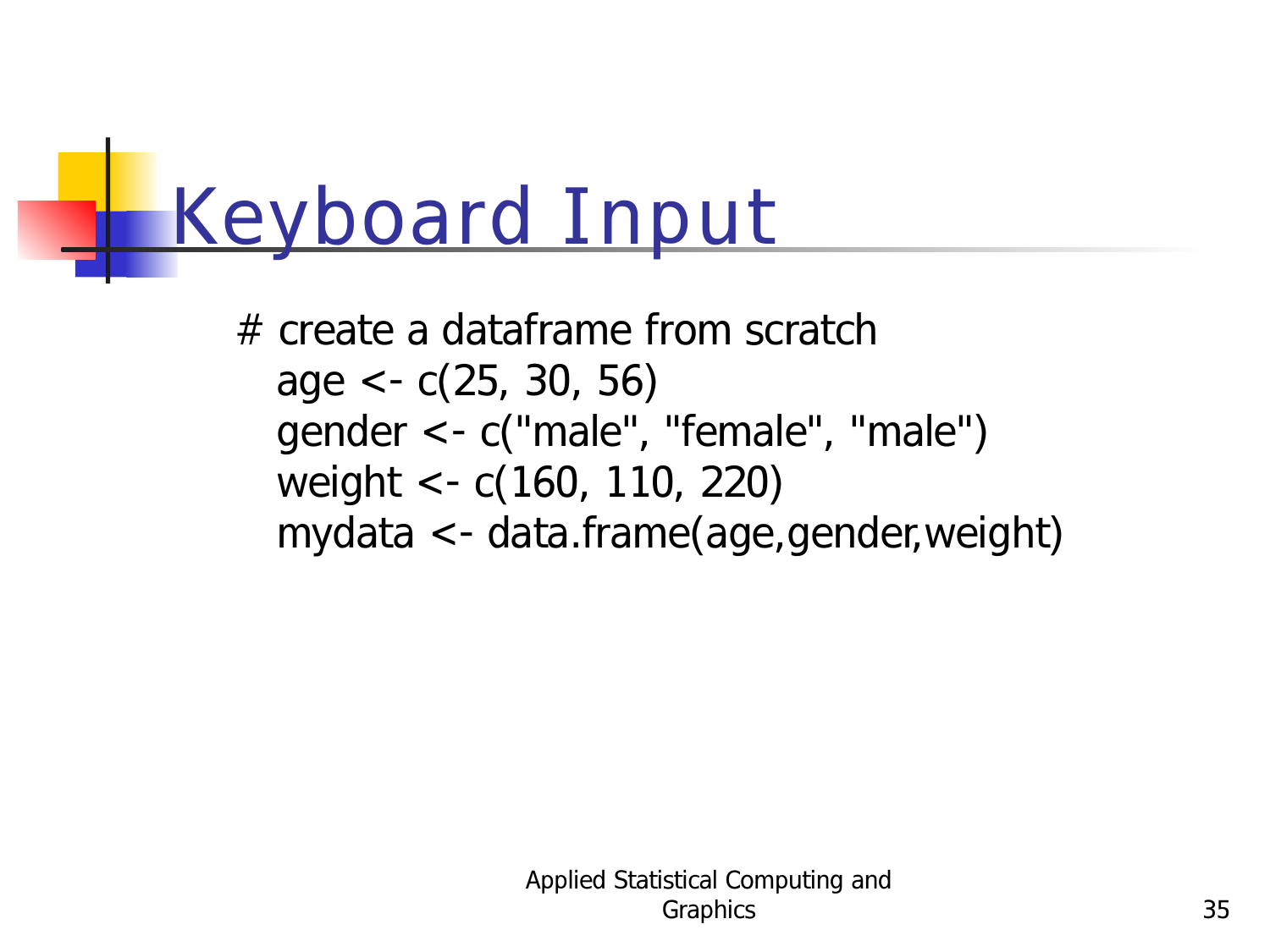

# Keyboard Input
# create a dataframe from scratch age <- c(25, 30, 56) gender <- c("male", "female", "male") weight <- c(160, 110, 220) mydata <- data.frame(age,gender,weight)
Applied Statistical Computing and Graphics
35